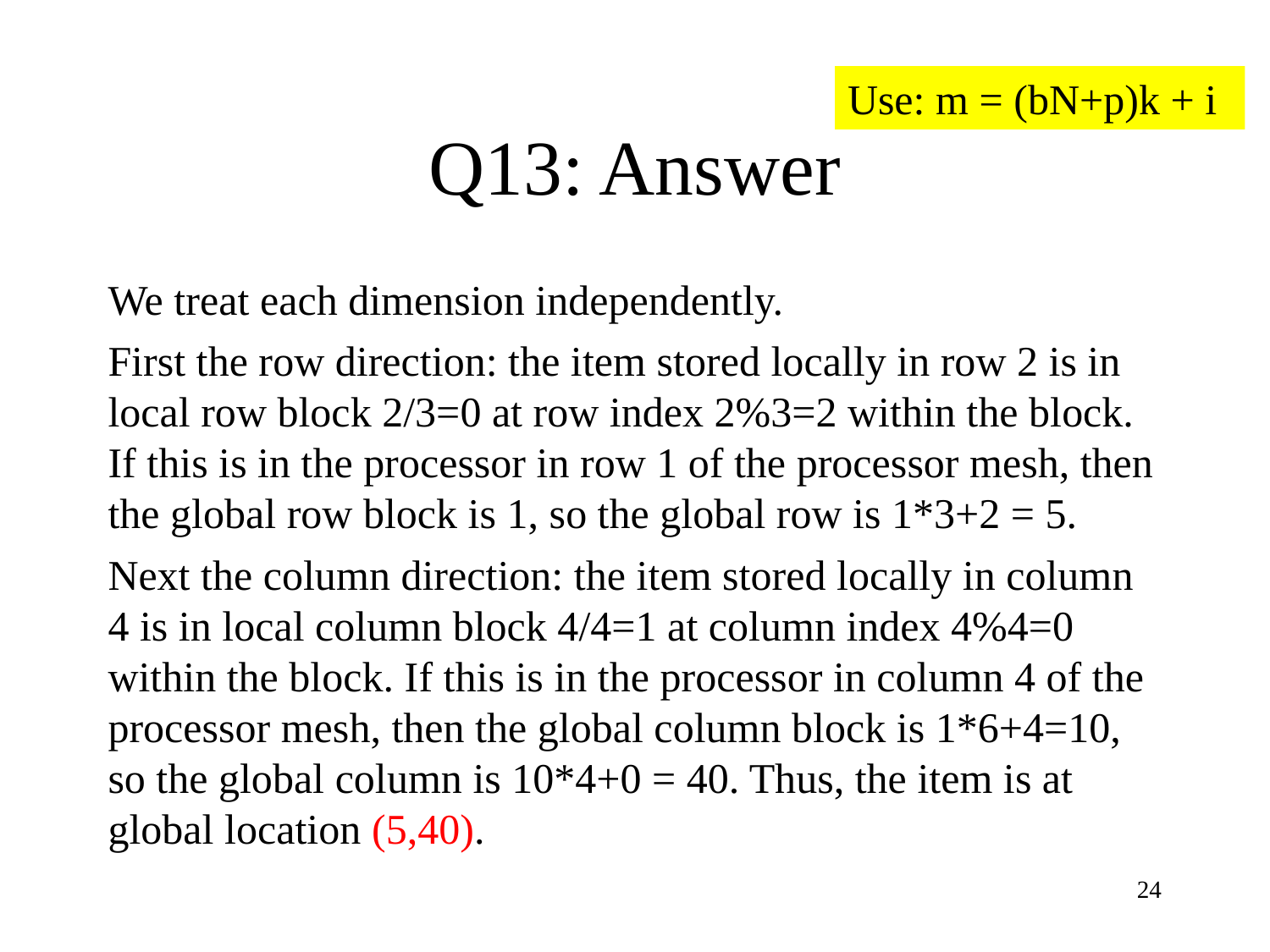

Use: m = (bN+p)k + i
# Q13: Answer
We treat each dimension independently.
First the row direction: the item stored locally in row 2 is in local row block 2/3=0 at row index 2%3=2 within the block. If this is in the processor in row 1 of the processor mesh, then the global row block is 1, so the global row is 1*3+2 = 5.
Next the column direction: the item stored locally in column 4 is in local column block 4/4=1 at column index 4%4=0 within the block. If this is in the processor in column 4 of the processor mesh, then the global column block is 1*6+4=10, so the global column is 10*4+0 = 40. Thus, the item is at global location (5,40).

24